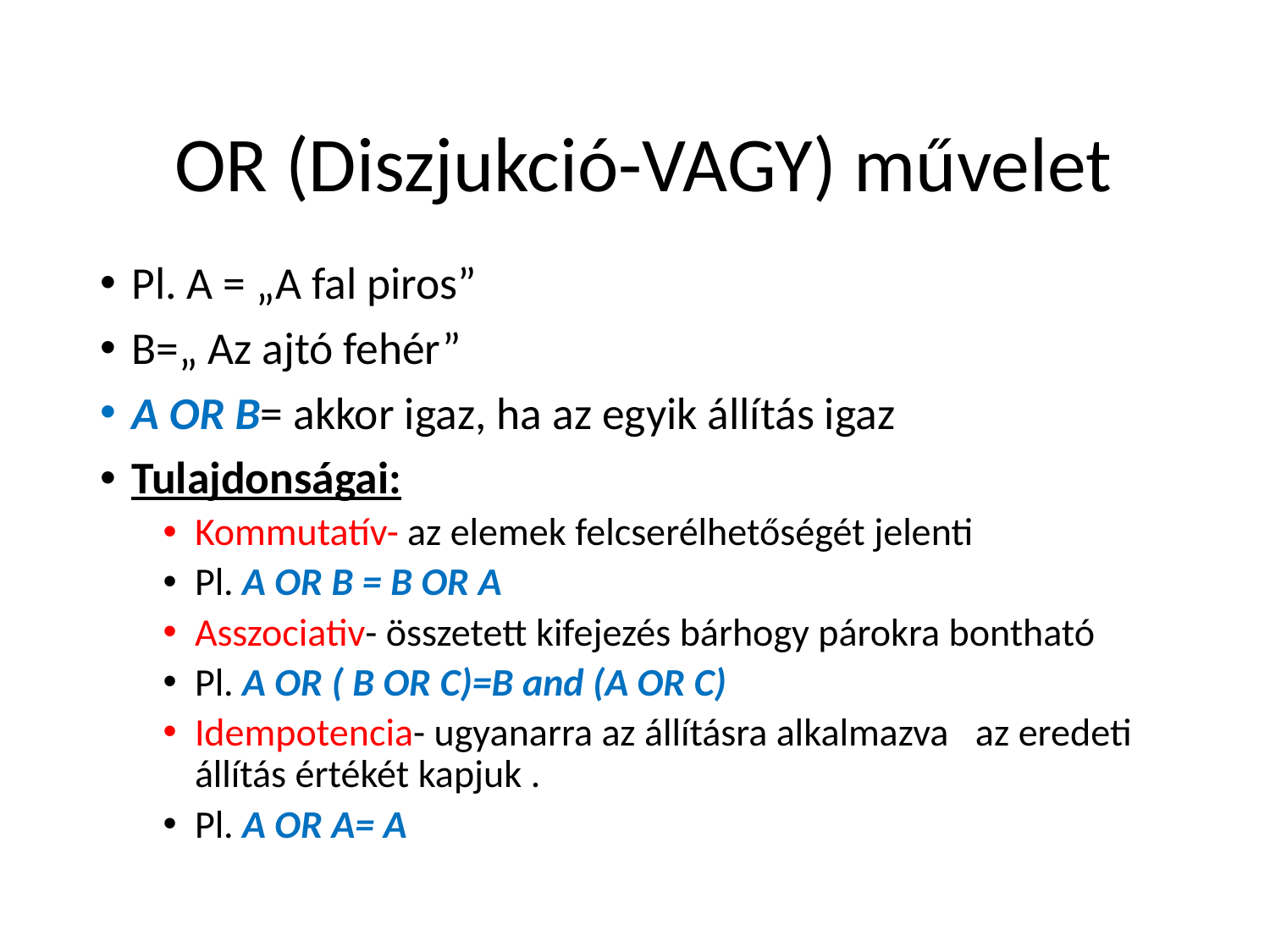

# OR (Diszjukció-VAGY) művelet
Pl. A = „A fal piros”
B=„ Az ajtó fehér”
A OR B= akkor igaz, ha az egyik állítás igaz
Tulajdonságai:
Kommutatív- az elemek felcserélhetőségét jelenti
Pl. A OR B = B OR A
Asszociativ- összetett kifejezés bárhogy párokra bontható
Pl. A OR ( B OR C)=B and (A OR C)
Idempotencia- ugyanarra az állításra alkalmazva   az eredeti állítás értékét kapjuk .
Pl. A OR A= A